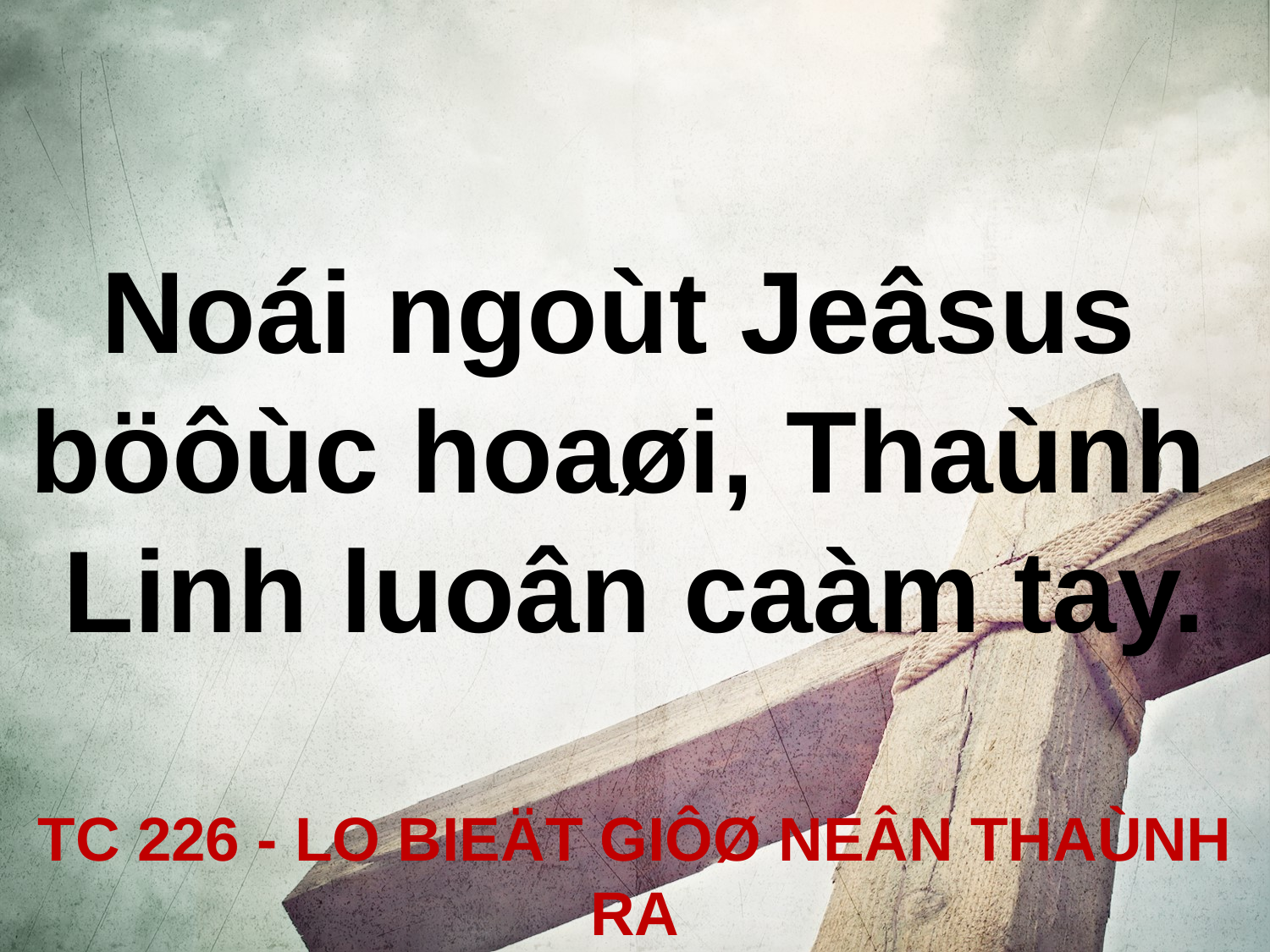

Noái ngoùt Jeâsus
böôùc hoaøi, Thaùnh
Linh luoân caàm tay.
TC 226 - LO BIEÄT GIÔØ NEÂN THAÙNH RA